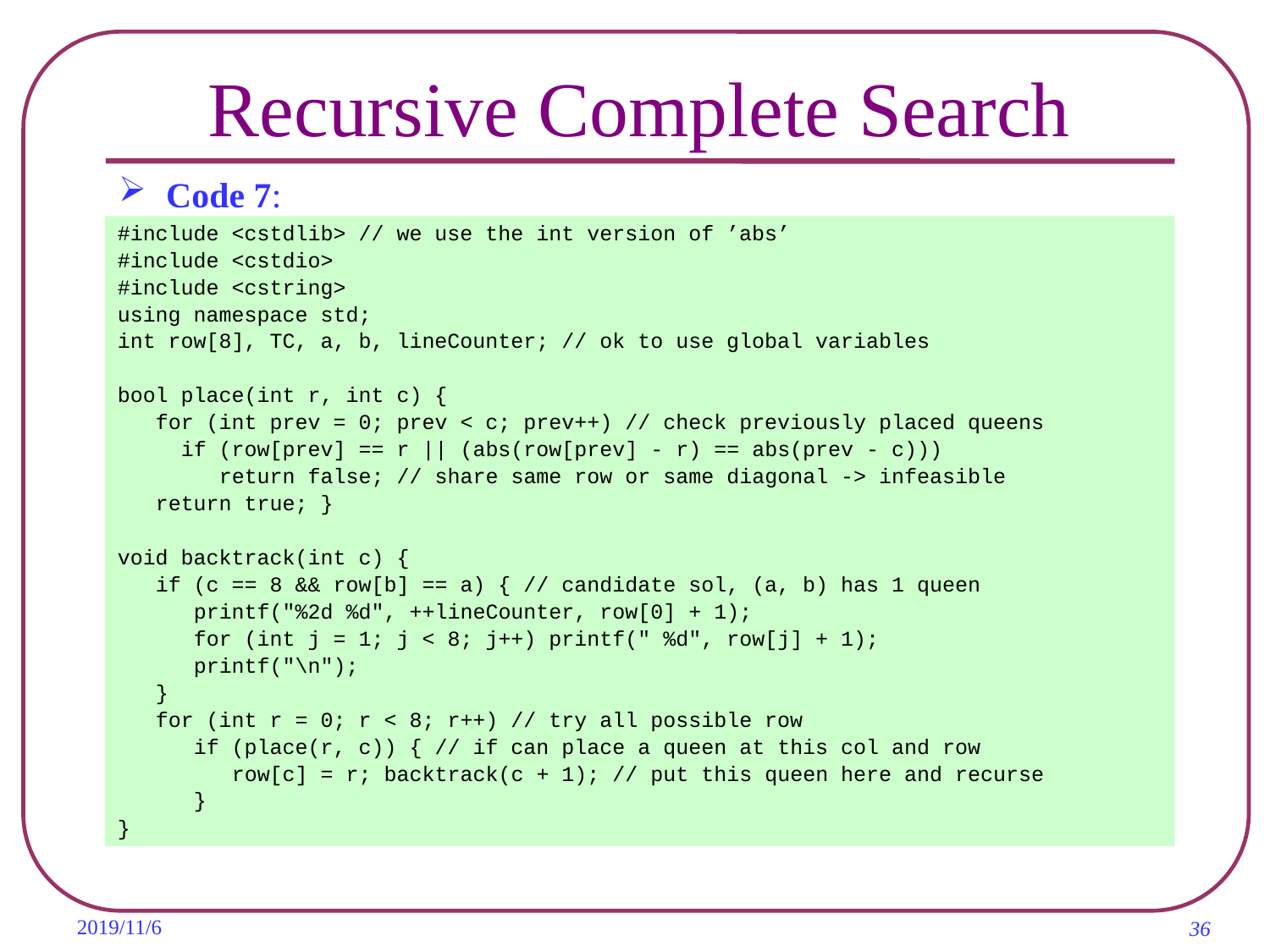

# Recursive Complete Search
Code 7:
#include <cstdlib> // we use the int version of ’abs’
#include <cstdio>
#include <cstring>
using namespace std;
int row[8], TC, a, b, lineCounter; // ok to use global variables

bool place(int r, int c) {
   for (int prev = 0; prev < c; prev++) // check previously placed queens
     if (row[prev] == r || (abs(row[prev] - r) == abs(prev - c)))
        return false; // share same row or same diagonal -> infeasible
   return true; }

void backtrack(int c) {
   if (c == 8 && row[b] == a) { // candidate sol, (a, b) has 1 queen
      printf("%2d %d", ++lineCounter, row[0] + 1);
      for (int j = 1; j < 8; j++) printf(" %d", row[j] + 1);
      printf("\n");
   }
   for (int r = 0; r < 8; r++) // try all possible row
      if (place(r, c)) { // if can place a queen at this col and row
         row[c] = r; backtrack(c + 1); // put this queen here and recurse
      }
}
2019/11/6
36